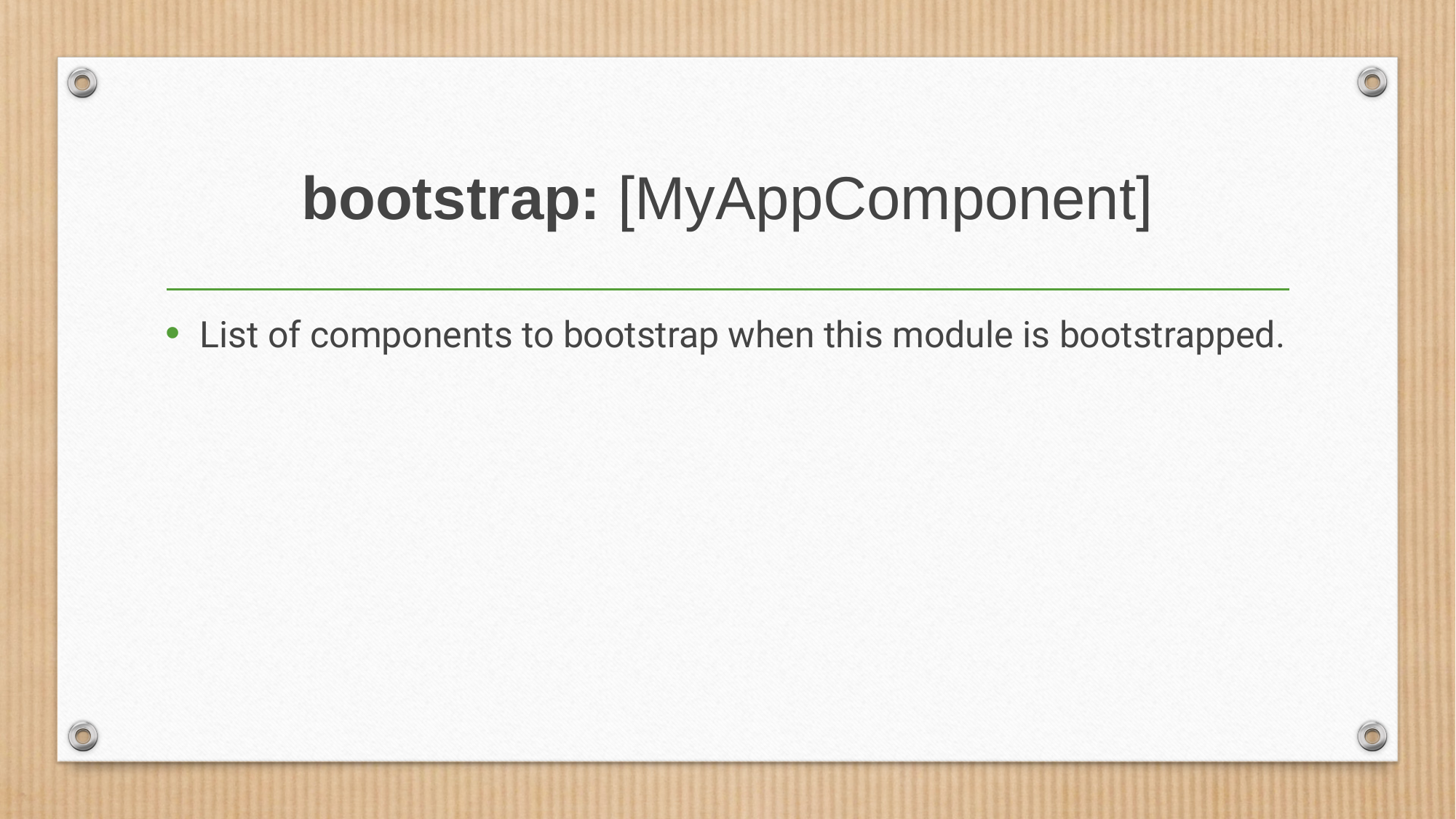

# bootstrap: [MyAppComponent]
List of components to bootstrap when this module is bootstrapped.